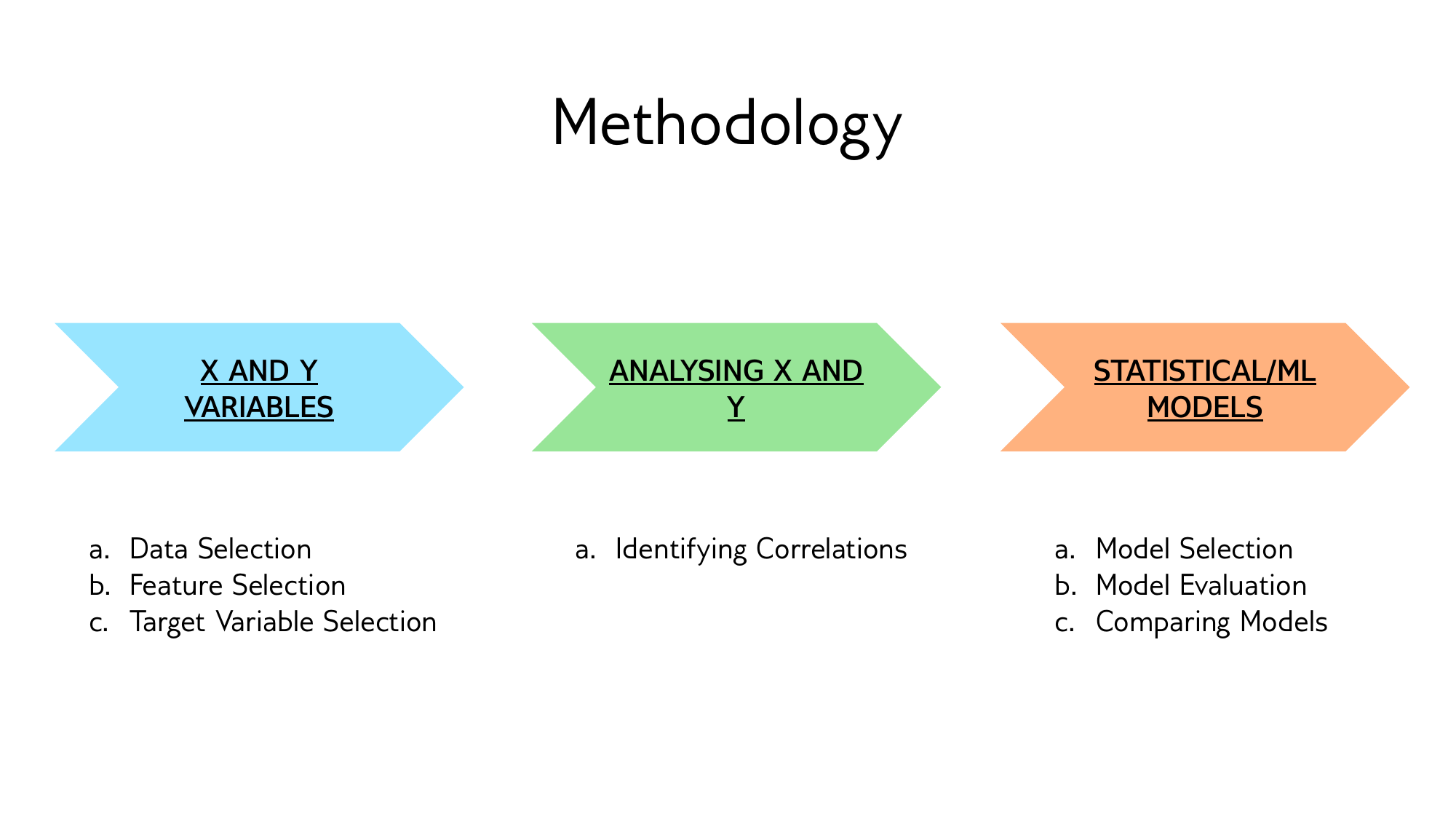

# Methodology
X AND Y VARIABLES
ANALYSING X AND Y
STATISTICAL/ML MODELS
Data Selection
Feature Selection
Target Variable Selection
Identifying Correlations
Model Selection
Model Evaluation
Comparing Models